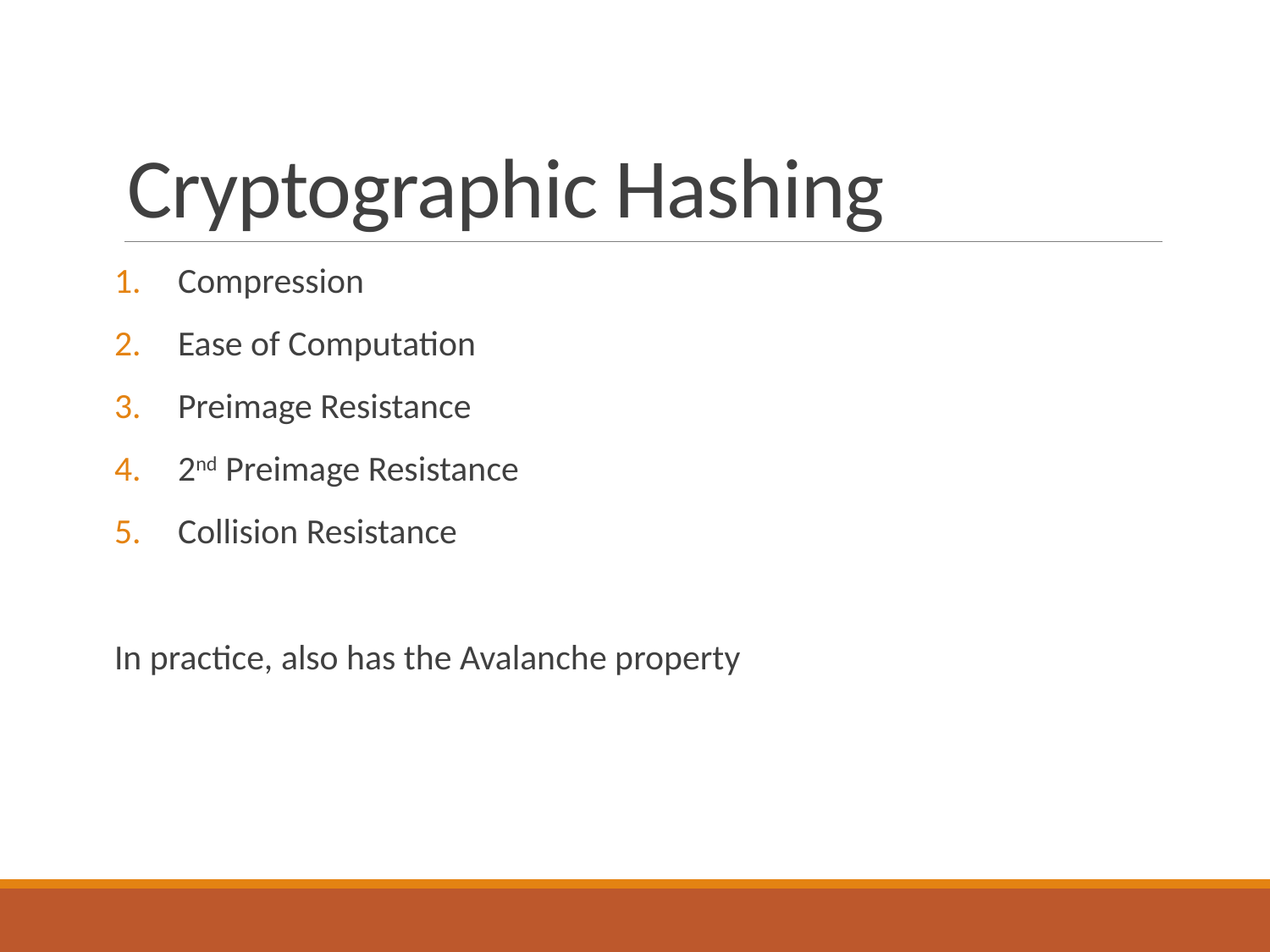

# Cryptographic Hashing
Compression
Ease of Computation
Preimage Resistance
2nd Preimage Resistance
Collision Resistance

In practice, also has the Avalanche property